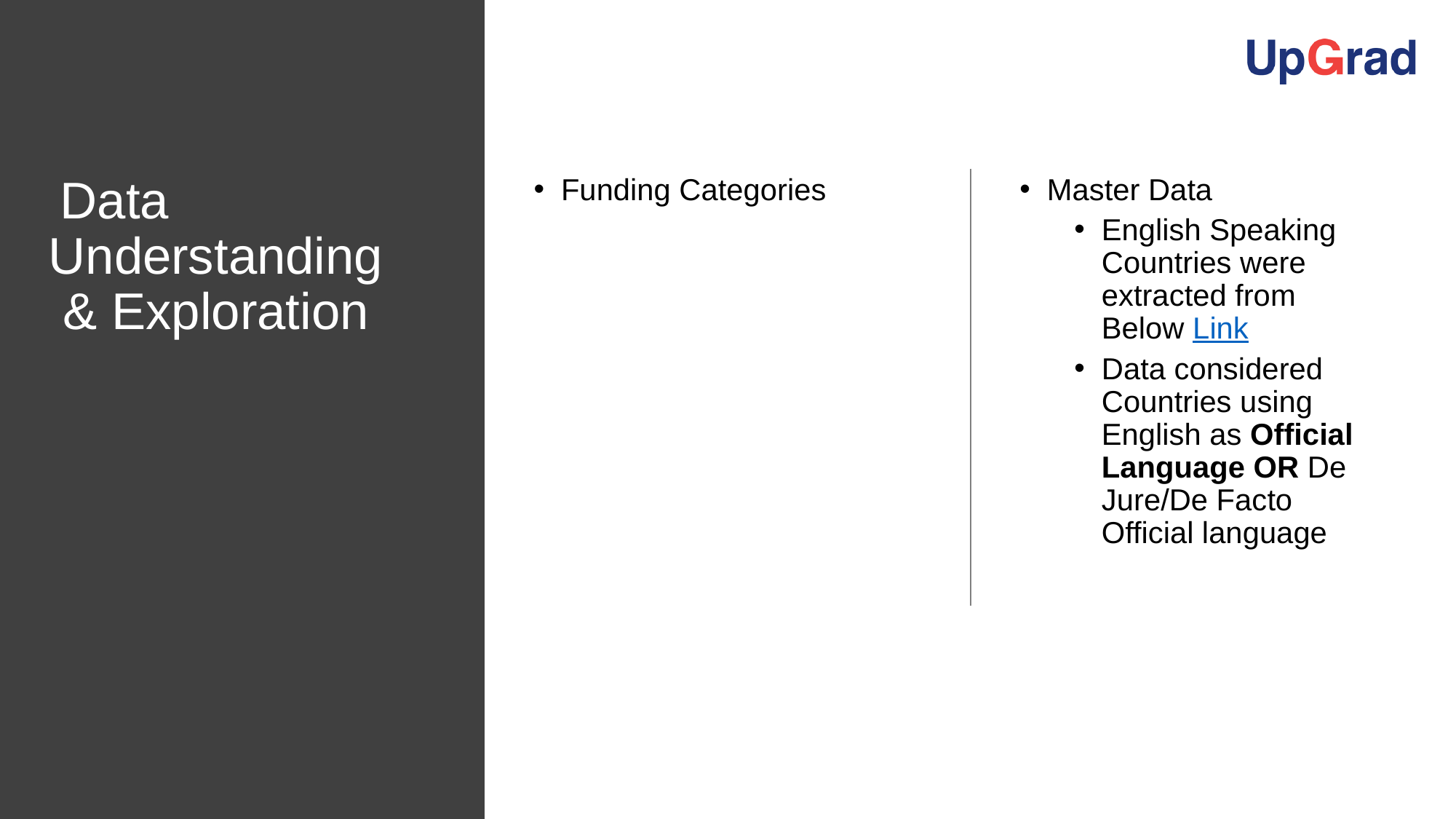

# Data Understanding & Exploration
Funding Categories

Master Data
English Speaking Countries were extracted from Below Link
Data considered Countries using English as Official Language OR De Jure/De Facto Official language